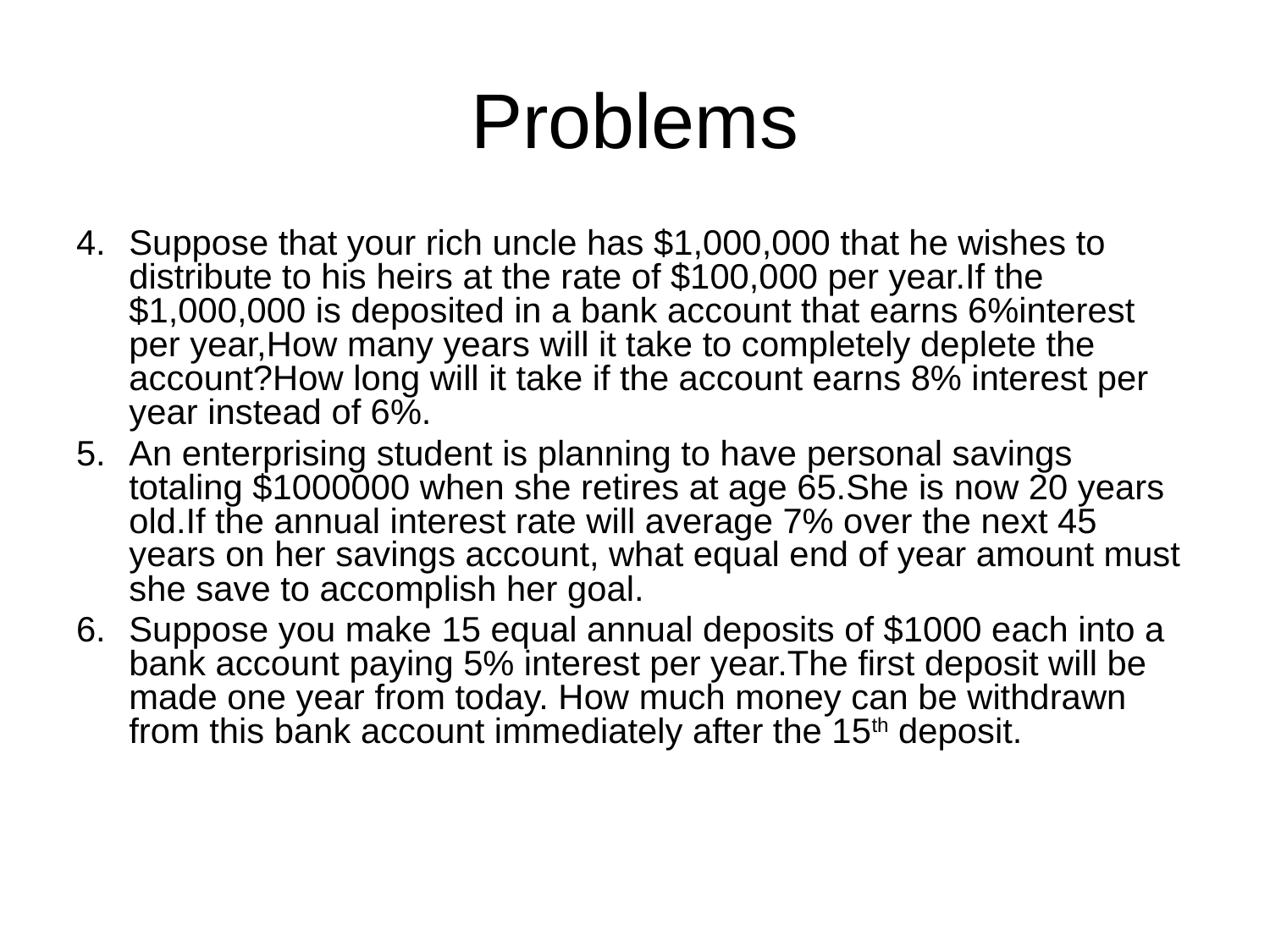

# Problems
Suppose that your rich uncle has $1,000,000 that he wishes to distribute to his heirs at the rate of $100,000 per year.If the $1,000,000 is deposited in a bank account that earns 6%interest per year,How many years will it take to completely deplete the account?How long will it take if the account earns 8% interest per year instead of 6%.
An enterprising student is planning to have personal savings totaling $1000000 when she retires at age 65.She is now 20 years old.If the annual interest rate will average 7% over the next 45 years on her savings account, what equal end of year amount must she save to accomplish her goal.
Suppose you make 15 equal annual deposits of $1000 each into a bank account paying 5% interest per year.The first deposit will be made one year from today. How much money can be withdrawn from this bank account immediately after the 15th deposit.